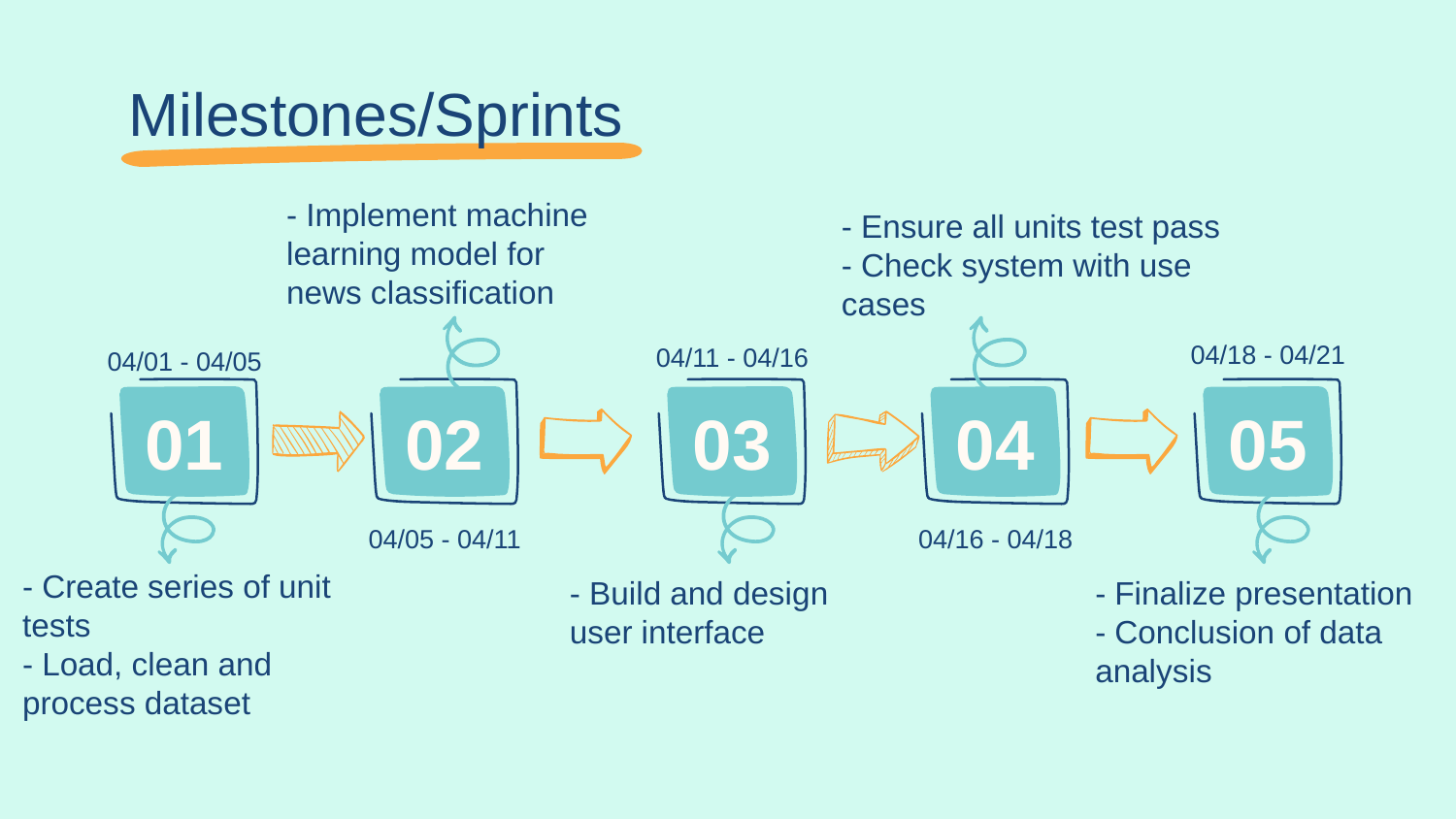

# Milestones/Sprints

- Implement machine learning model for news classification
- Ensure all units test pass
- Check system with use cases

04/18 - 04/21
04/11 - 04/16
04/01 - 04/05

05
01
02
03
04

04/16 - 04/18
04/05 - 04/11
- Build and design user interface

- Finalize presentation
- Conclusion of data analysis
- Create series of unit tests
- Load, clean and process dataset